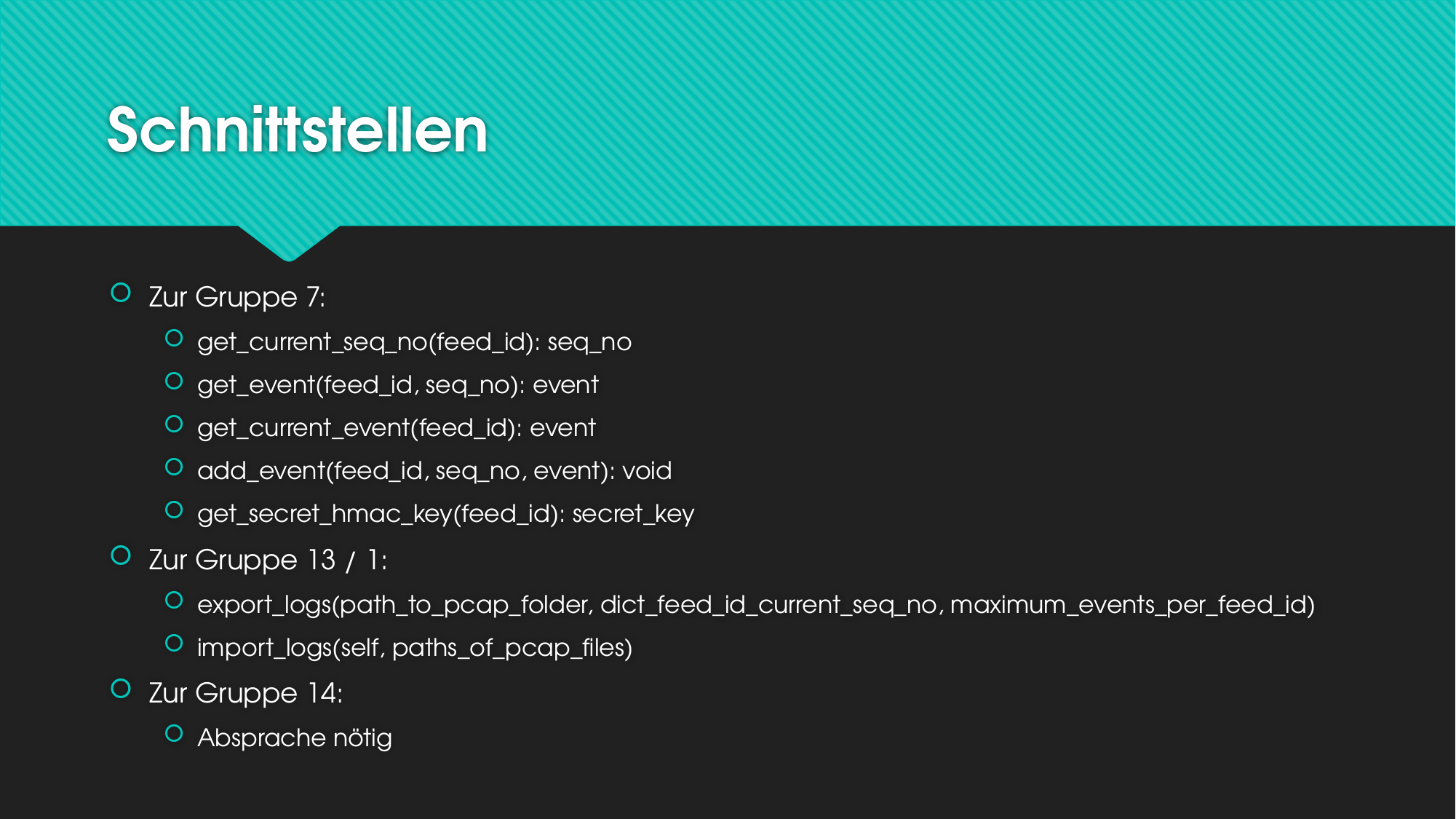

# Schnittstellen
Zur Gruppe 7:
get_current_seq_no(feed_id): seq_no
get_event(feed_id, seq_no): event
get_current_event(feed_id): event
add_event(feed_id, seq_no, event): void
get_secret_hmac_key(feed_id): secret_key
Zur Gruppe 13 / 1:
export_logs(path_to_pcap_folder, dict_feed_id_current_seq_no, maximum_events_per_feed_id)
import_logs(self, paths_of_pcap_files)
Zur Gruppe 14:
Absprache nötig